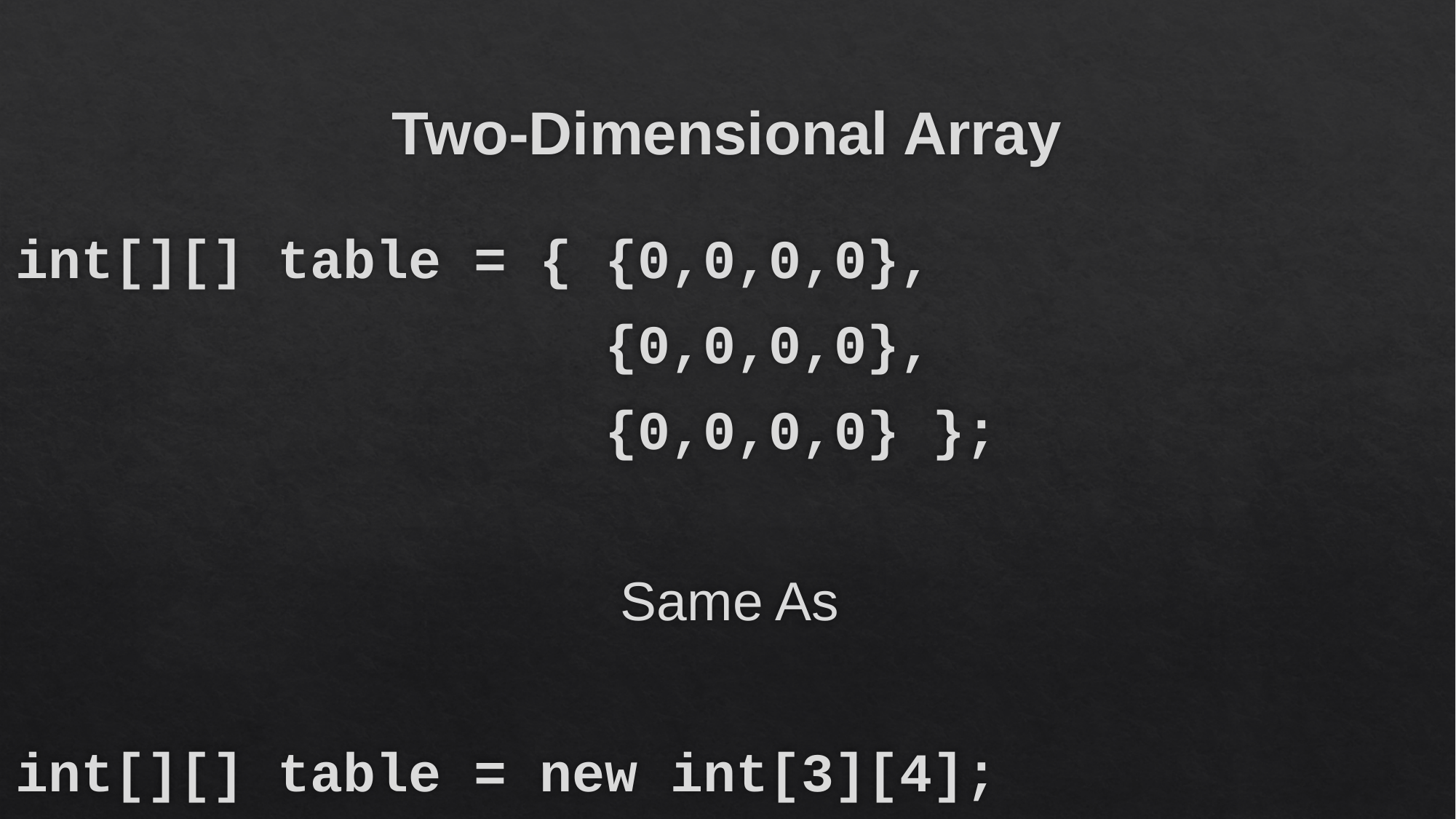

# Two-Dimensional Array
int[][] table = { {0,0,0,0},
                  {0,0,0,0},
                  {0,0,0,0} };

Same As

int[][] table = new int[3][4];